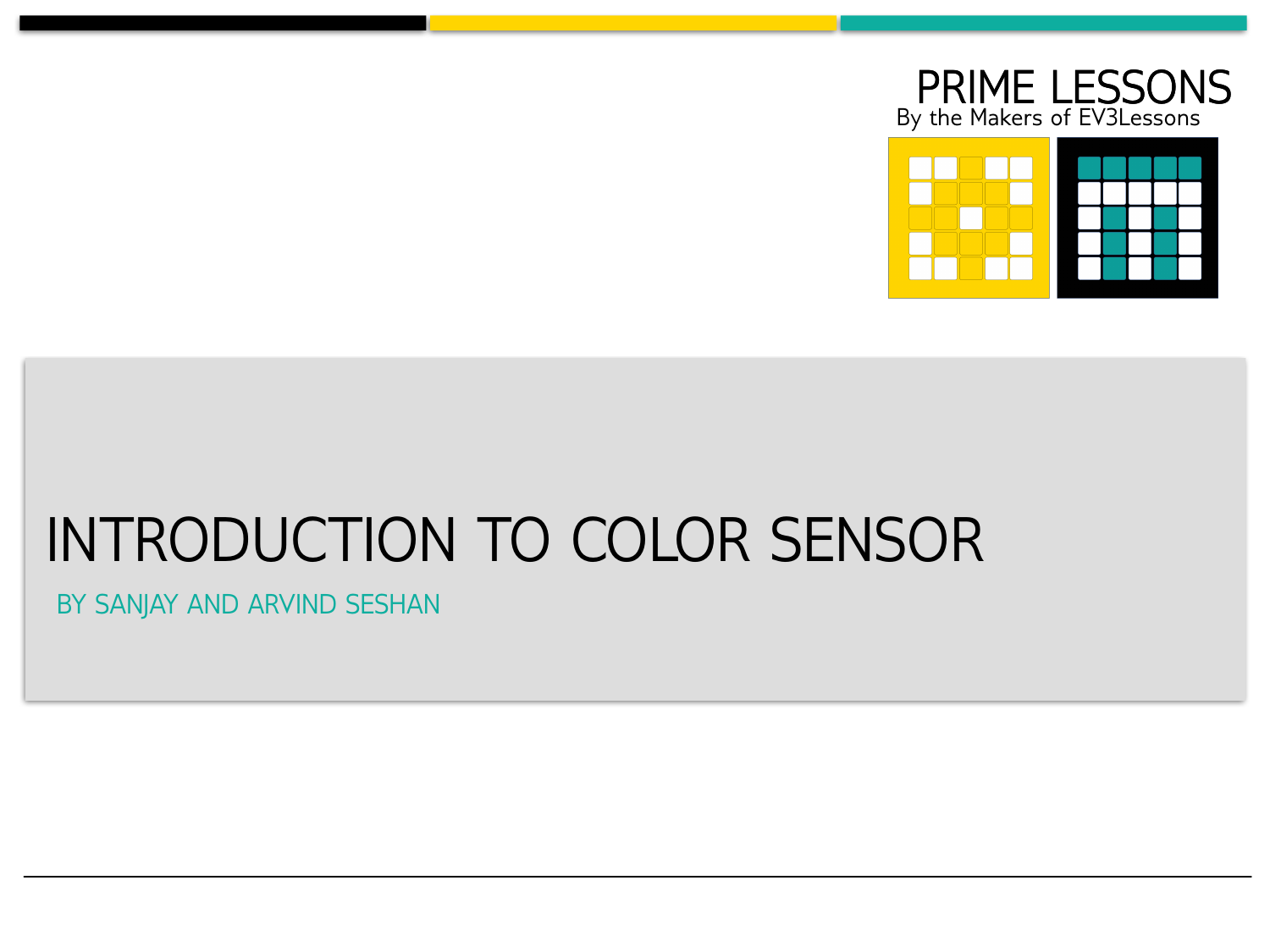

# Introduction to Color sensor
By Sanjay and Arvind Seshan